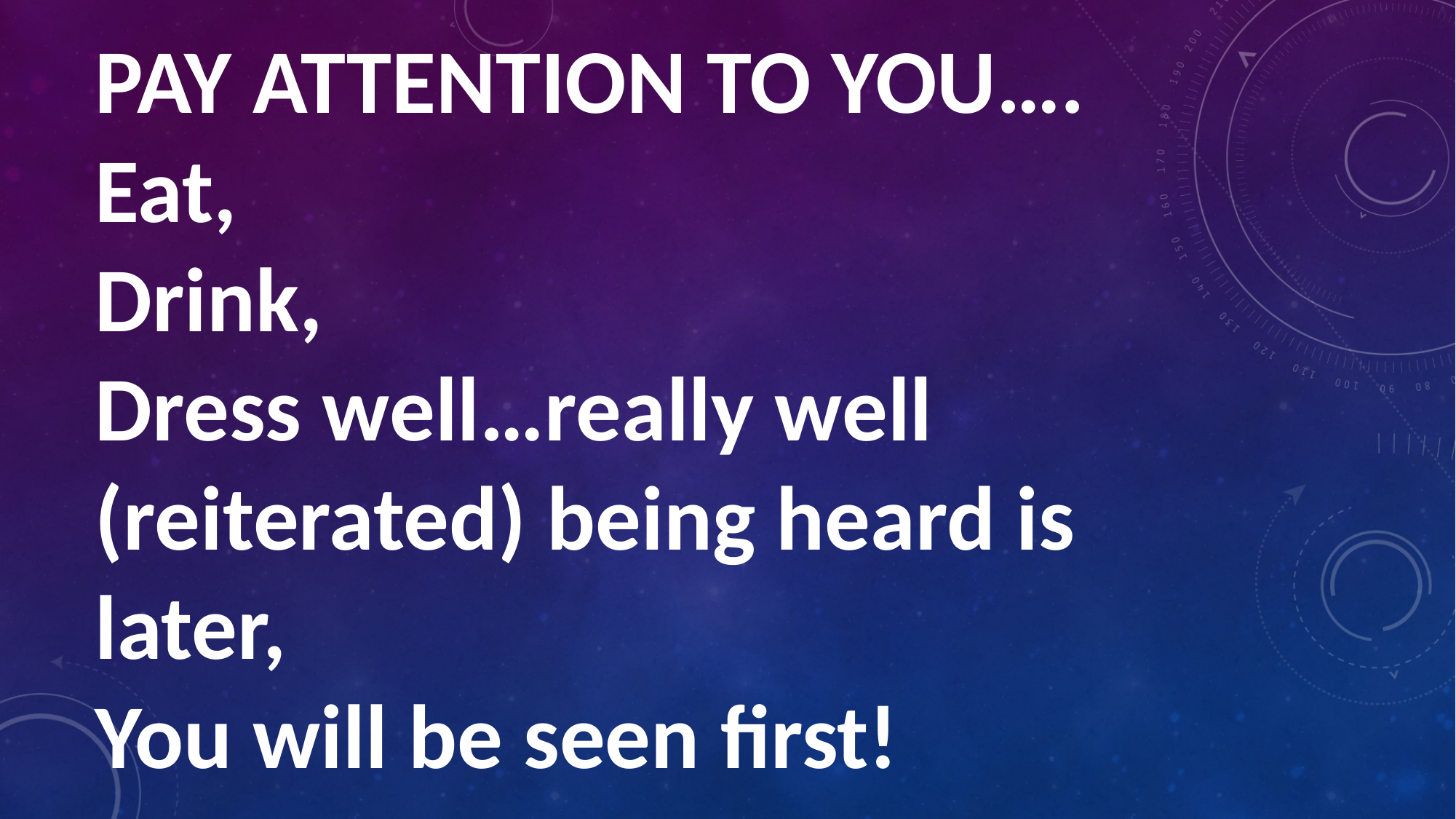

PAY ATTENTION TO YOU…. 
Eat, 
Drink, 
Dress well…really well (reiterated) being heard is later, 
You will be seen first!